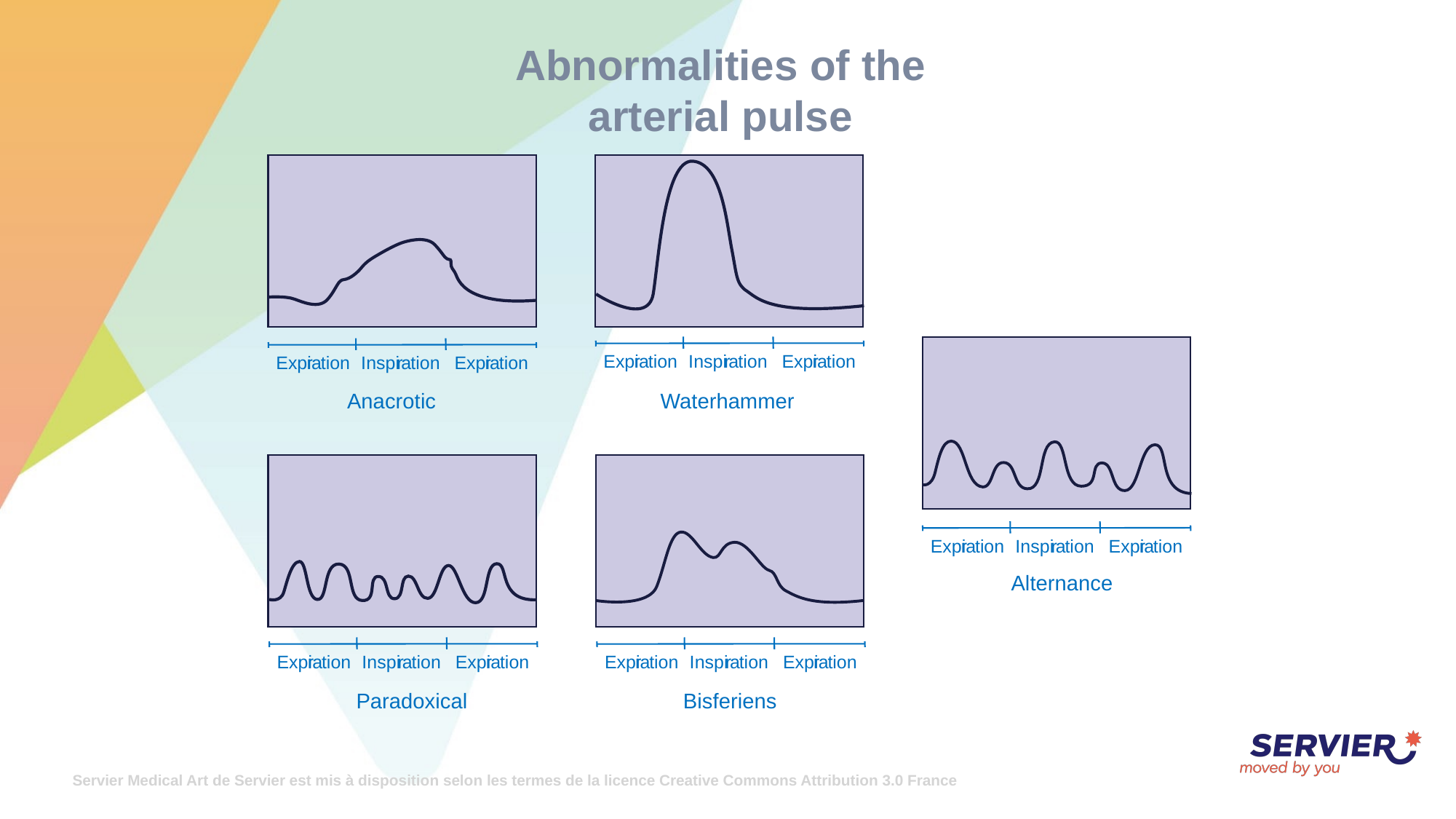

# Abnormalities of the arterial pulse

Expi
r
a
tion
Inspi
r
a
tion
Expi
r
a
tion

Expi
r
a
tion
Inspi
r
a
tion
Expi
r
a
tion
Anacrotic
Waterhammer

Expi
r
a
tion
Inspi
r
a
tion
Expi
r
a
tion
Alternance

Expi
r
a
tion
Inspi
r
a
tion
Expi
r
a
tion

Expi
r
a
tion
Inspi
r
a
tion
Expi
r
a
tion
Paradoxical
Bisferiens